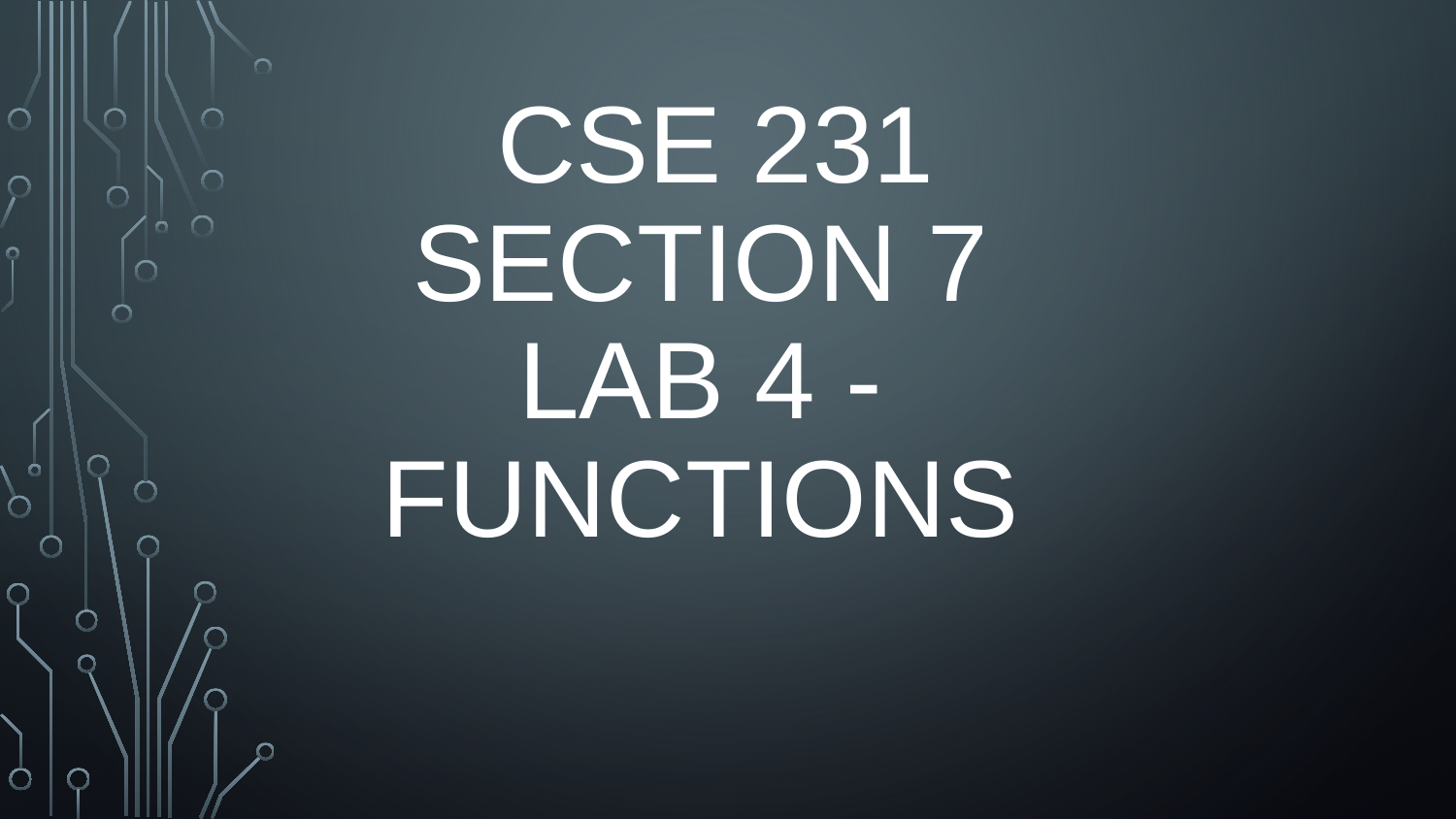

# CSE 231 Section 7 Lab 4 - Functions